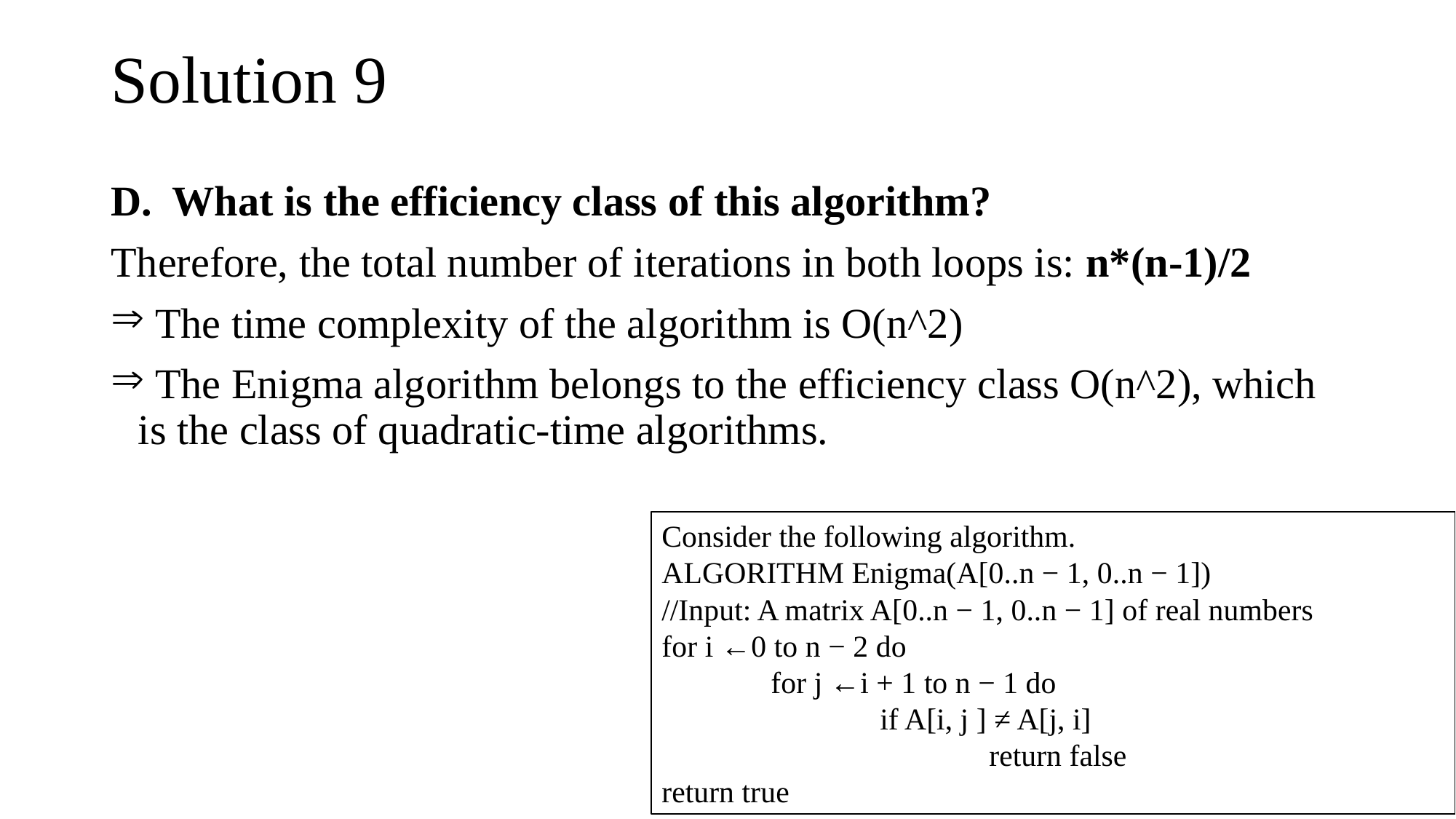

# Solution 9
What is the efficiency class of this algorithm?
Therefore, the total number of iterations in both loops is: n*(n-1)/2
 The time complexity of the algorithm is O(n^2)
 The Enigma algorithm belongs to the efficiency class O(n^2), which is the class of quadratic-time algorithms.
Consider the following algorithm.
ALGORITHM Enigma(A[0..n − 1, 0..n − 1])
//Input: A matrix A[0..n − 1, 0..n − 1] of real numbers
for i ←0 to n − 2 do
	for j ←i + 1 to n − 1 do
		if A[i, j ] ≠ A[j, i]
			return false
return true